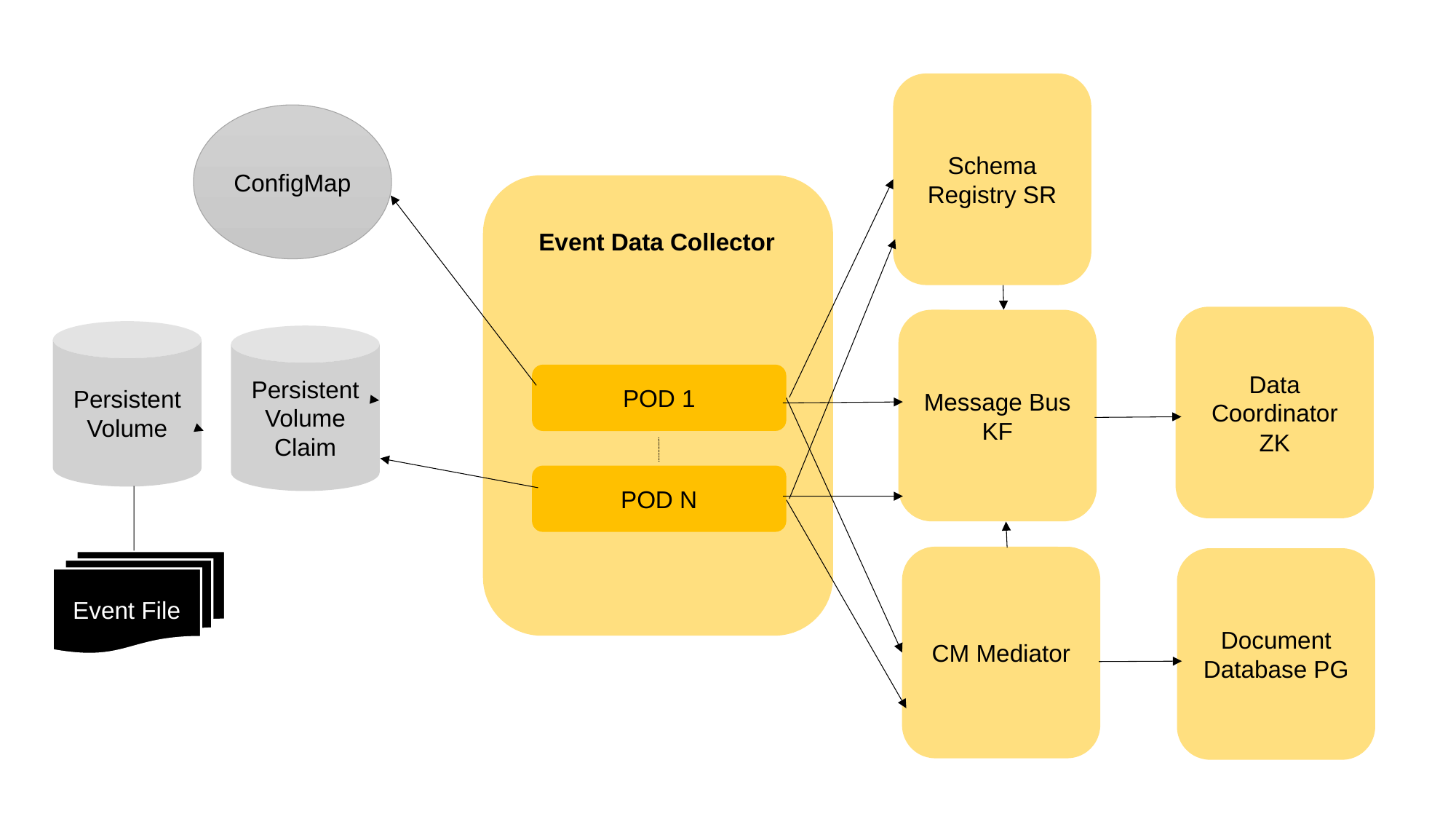

Schema Registry SR
ConfigMap

Event Data Collector
Data Coordinator ZK
Message Bus KF
Persistent Volume
Persistent Volume Claim
POD 1
POD N
CM Mediator
Document Database PG
Event File